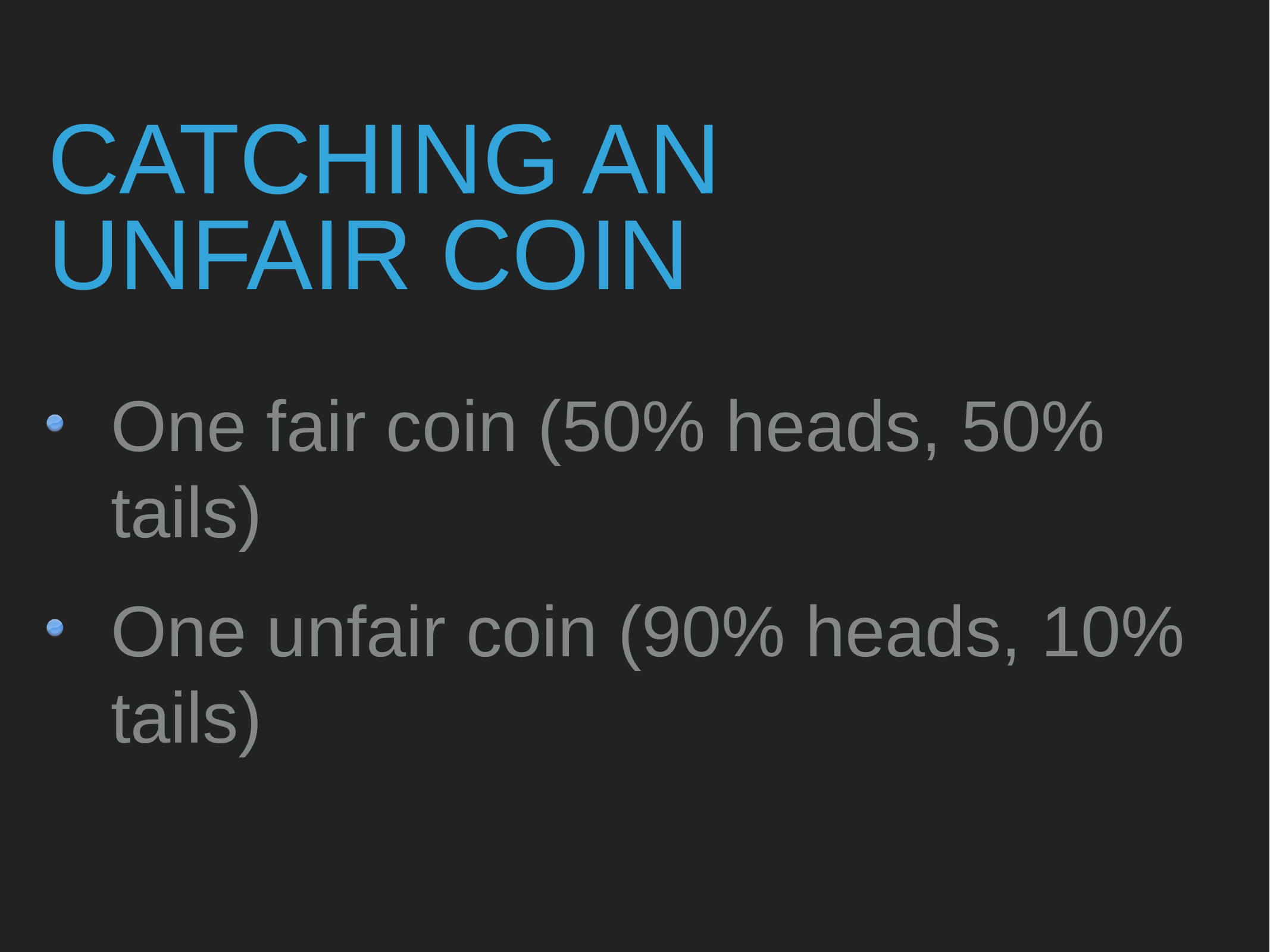

# Catching an unfair coin
One fair coin (50% heads, 50% tails)
One unfair coin (90% heads, 10% tails)